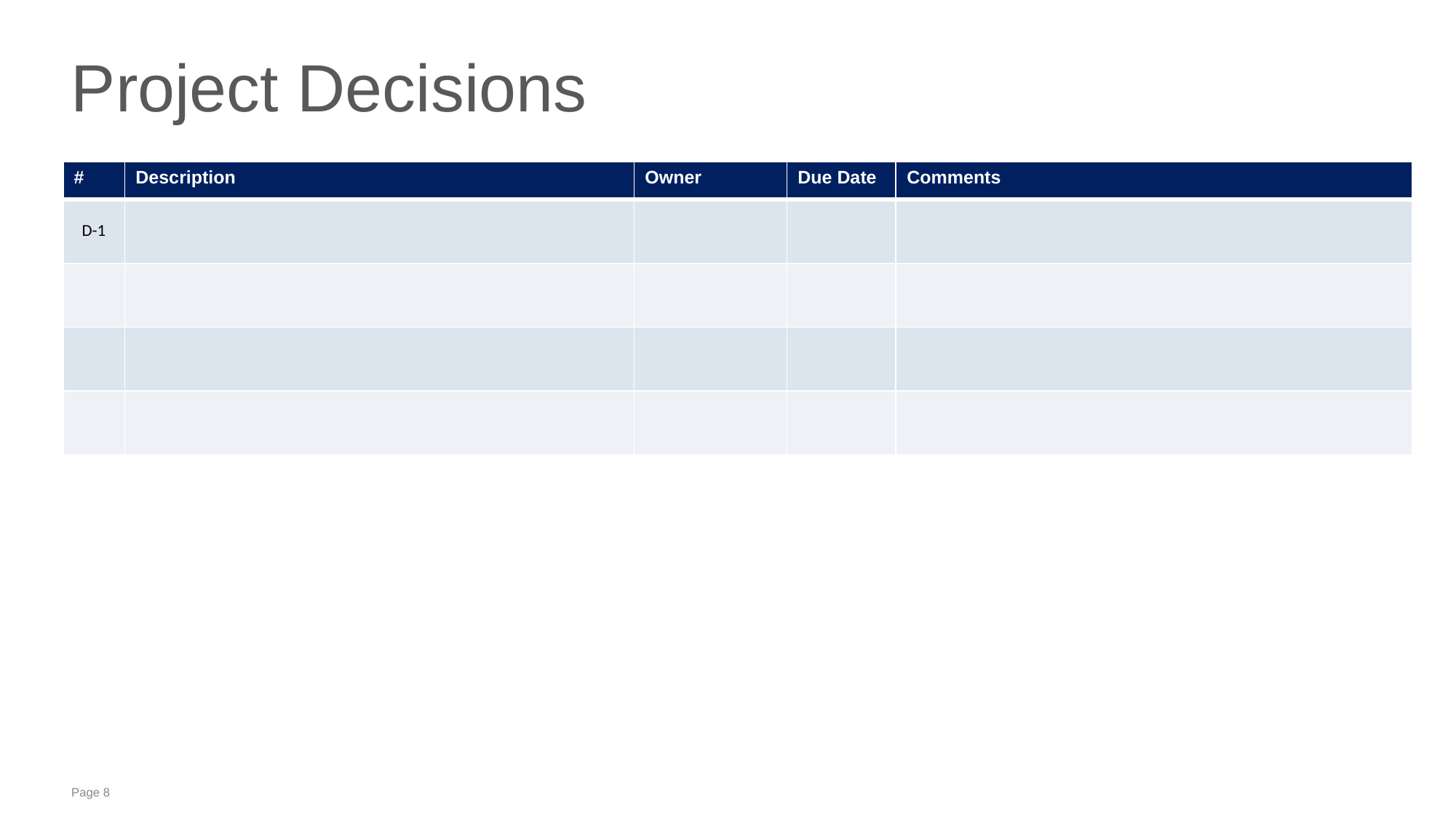

# Project Decisions
| # | Description | Owner | Due Date | Comments |
| --- | --- | --- | --- | --- |
| D-1 |  |  |  |  |
|  |  |  |  |  |
|  |  |  |  |  |
|  |  |  |  |  |